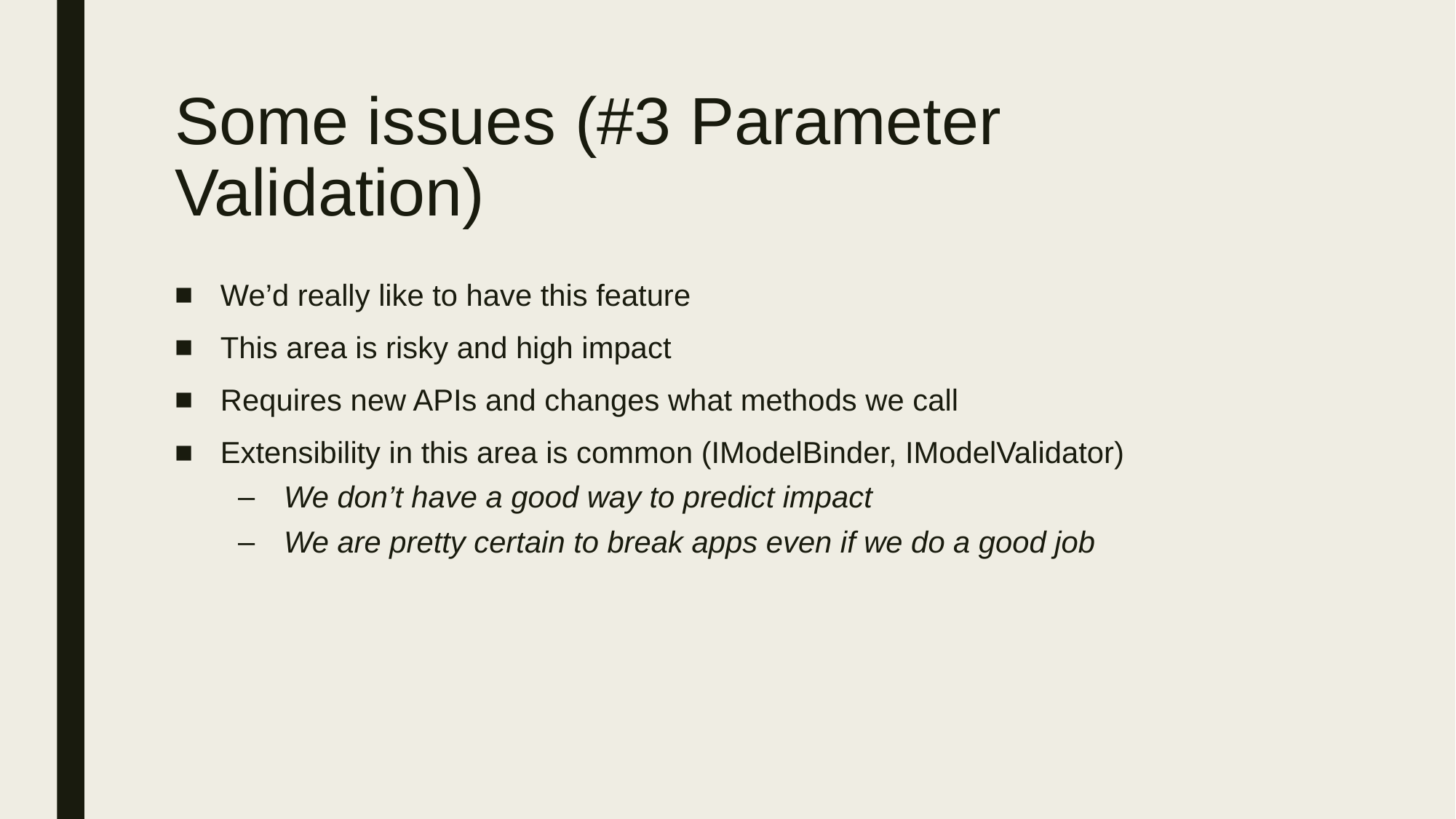

# Some issues (#3 Parameter Validation)
We’d really like to have this feature
This area is risky and high impact
Requires new APIs and changes what methods we call
Extensibility in this area is common (IModelBinder, IModelValidator)
We don’t have a good way to predict impact
We are pretty certain to break apps even if we do a good job